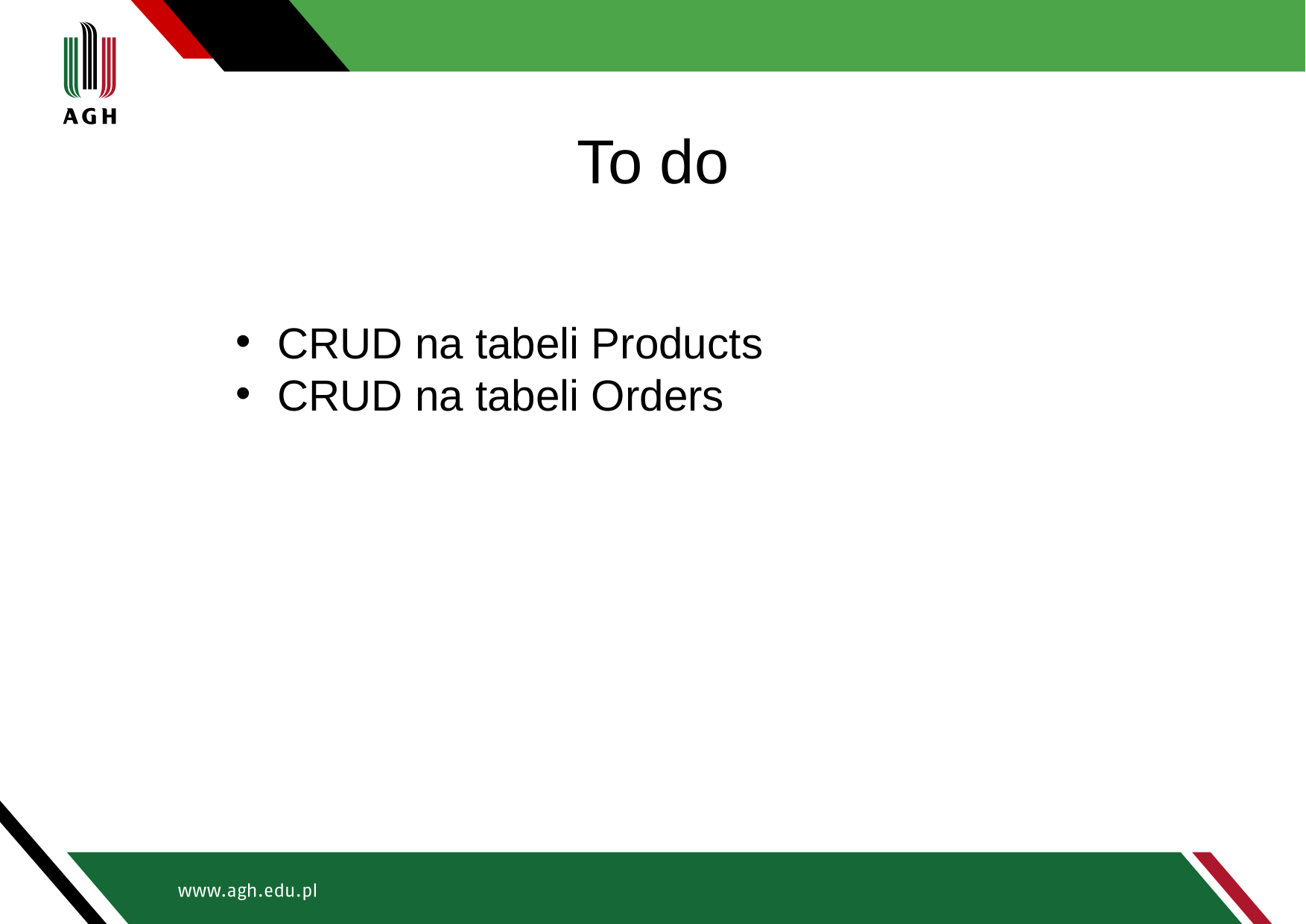

# To do
CRUD na tabeli Products
CRUD na tabeli Orders